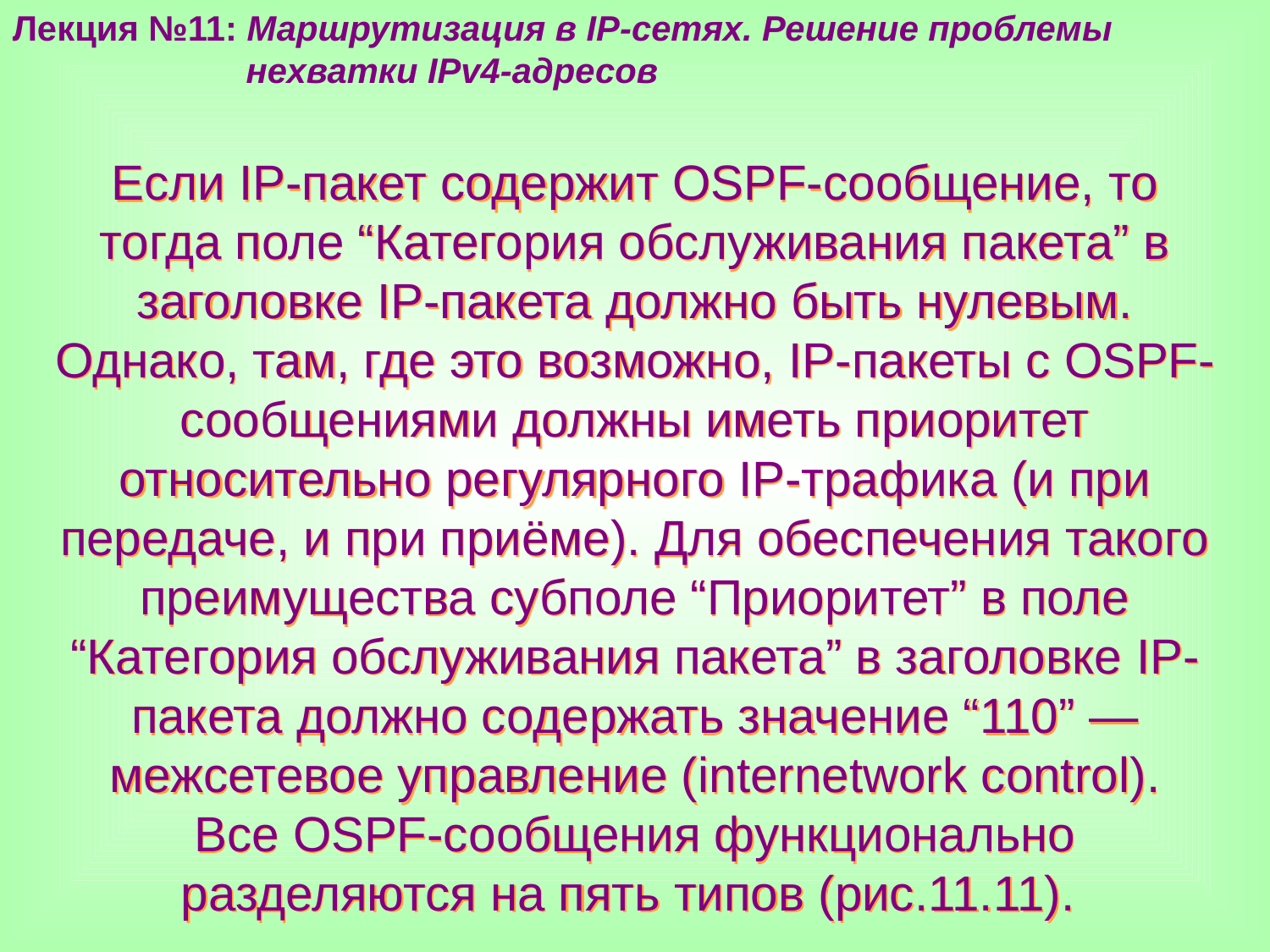

Лекция №11: Маршрутизация в IP-сетях. Решение проблемы
                        нехватки IPv4-адресов
Если IP-пакет содержит OSPF-сообщение, то тогда поле “Категория обслуживания пакета” в заголовке IP-пакета должно быть нулевым. Однако, там, где это возможно, IP-пакеты с OSPF-сообщениями должны иметь приоритет относительно регулярного IP-трафика (и при передаче, и при приёме). Для обеспечения такого преимущества субполе “Приоритет” в поле “Категория обслуживания пакета” в заголовке IP-пакета должно содержать значение “110” — межсетевое управление (internetwork control).
Все OSPF-сообщения функционально разделяются на пять типов (рис.11.11).